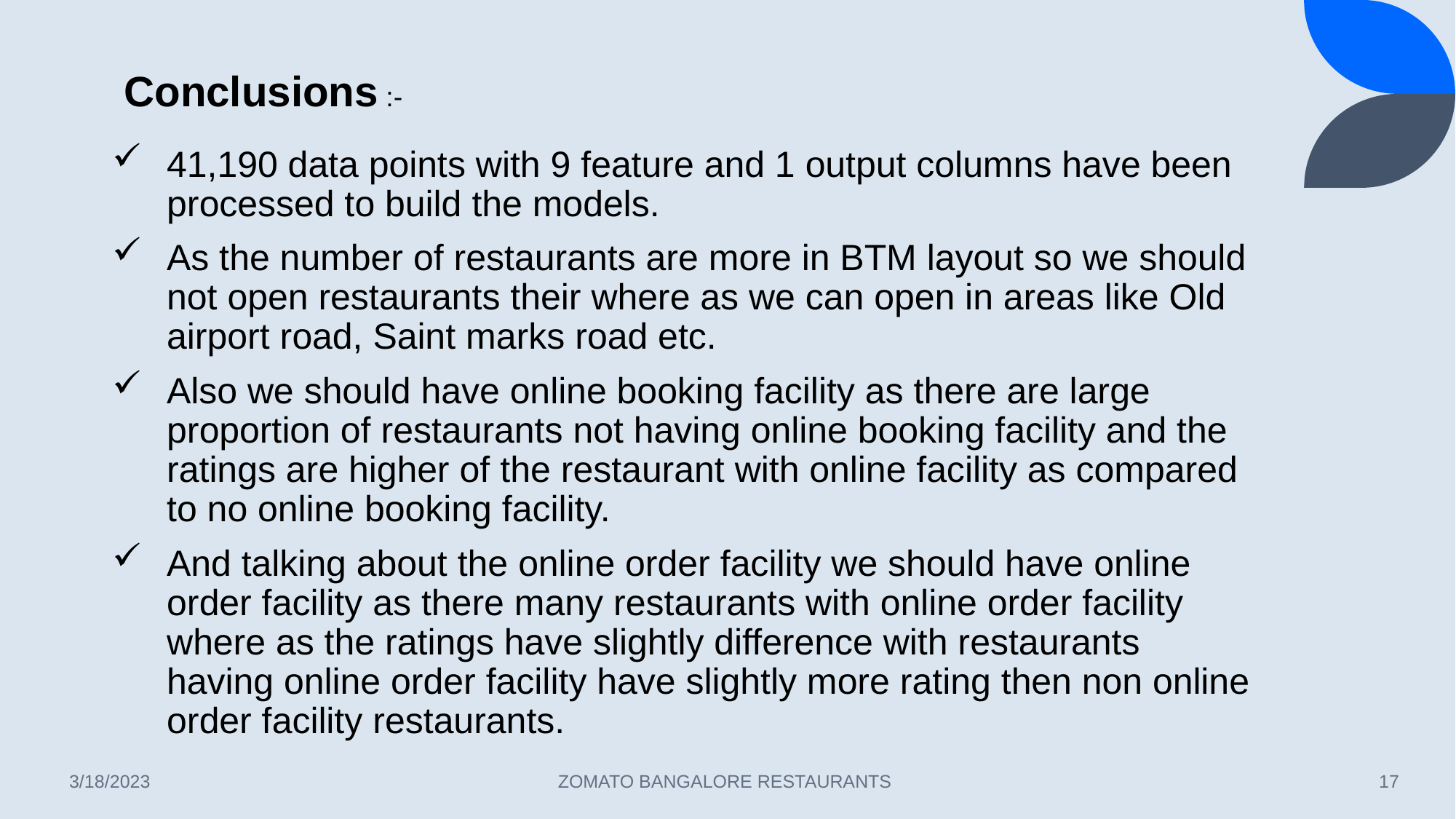

Conclusions :-
41,190 data points with 9 feature and 1 output columns have been processed to build the models.
As the number of restaurants are more in BTM layout so we should not open restaurants their where as we can open in areas like Old airport road, Saint marks road etc.
Also we should have online booking facility as there are large proportion of restaurants not having online booking facility and the ratings are higher of the restaurant with online facility as compared to no online booking facility.
And talking about the online order facility we should have online order facility as there many restaurants with online order facility where as the ratings have slightly difference with restaurants having online order facility have slightly more rating then non online order facility restaurants.

3/18/2023
ZOMATO BANGALORE RESTAURANTS
17